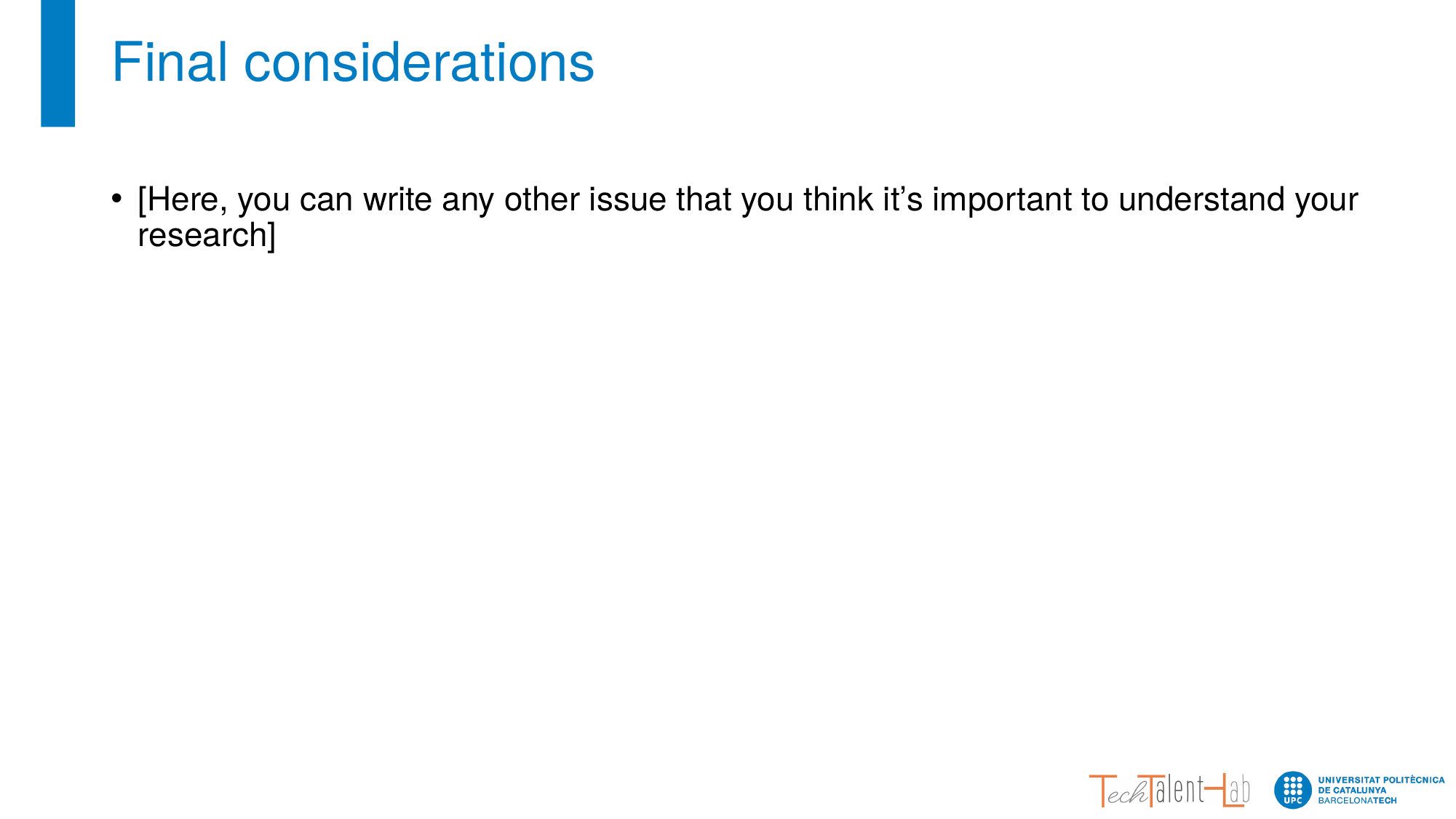

# Final considerations
[Here, you can write any other issue that you think it’s important to understand your research]